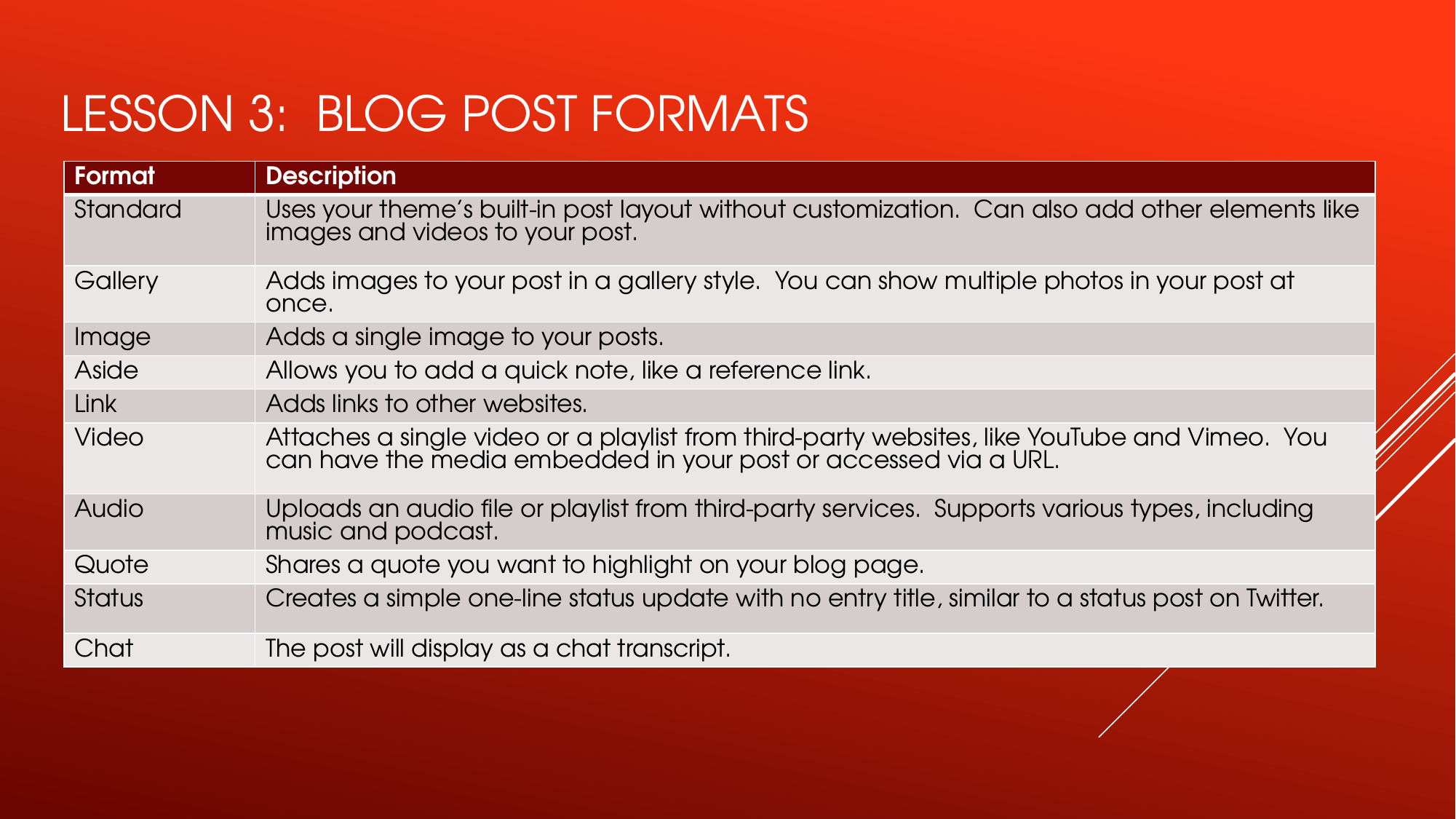

# Lesson 3:  blog post formats
| Format | Description |
| --- | --- |
| Standard | Uses your theme’s built-in post layout without customization. Can also add other elements like images and videos to your post. |
| Gallery | Adds images to your post in a gallery style. You can show multiple photos in your post at once. |
| Image | Adds a single image to your posts. |
| Aside | Allows you to add a quick note, like a reference link. |
| Link | Adds links to other websites. |
| Video | Attaches a single video or a playlist from third-party websites, like YouTube and Vimeo. You can have the media embedded in your post or accessed via a URL. |
| Audio | Uploads an audio file or playlist from third-party services. Supports various types, including music and podcast. |
| Quote | Shares a quote you want to highlight on your blog page. |
| Status | Creates a simple one-line status update with no entry title, similar to a status post on Twitter. |
| Chat | The post will display as a chat transcript. |